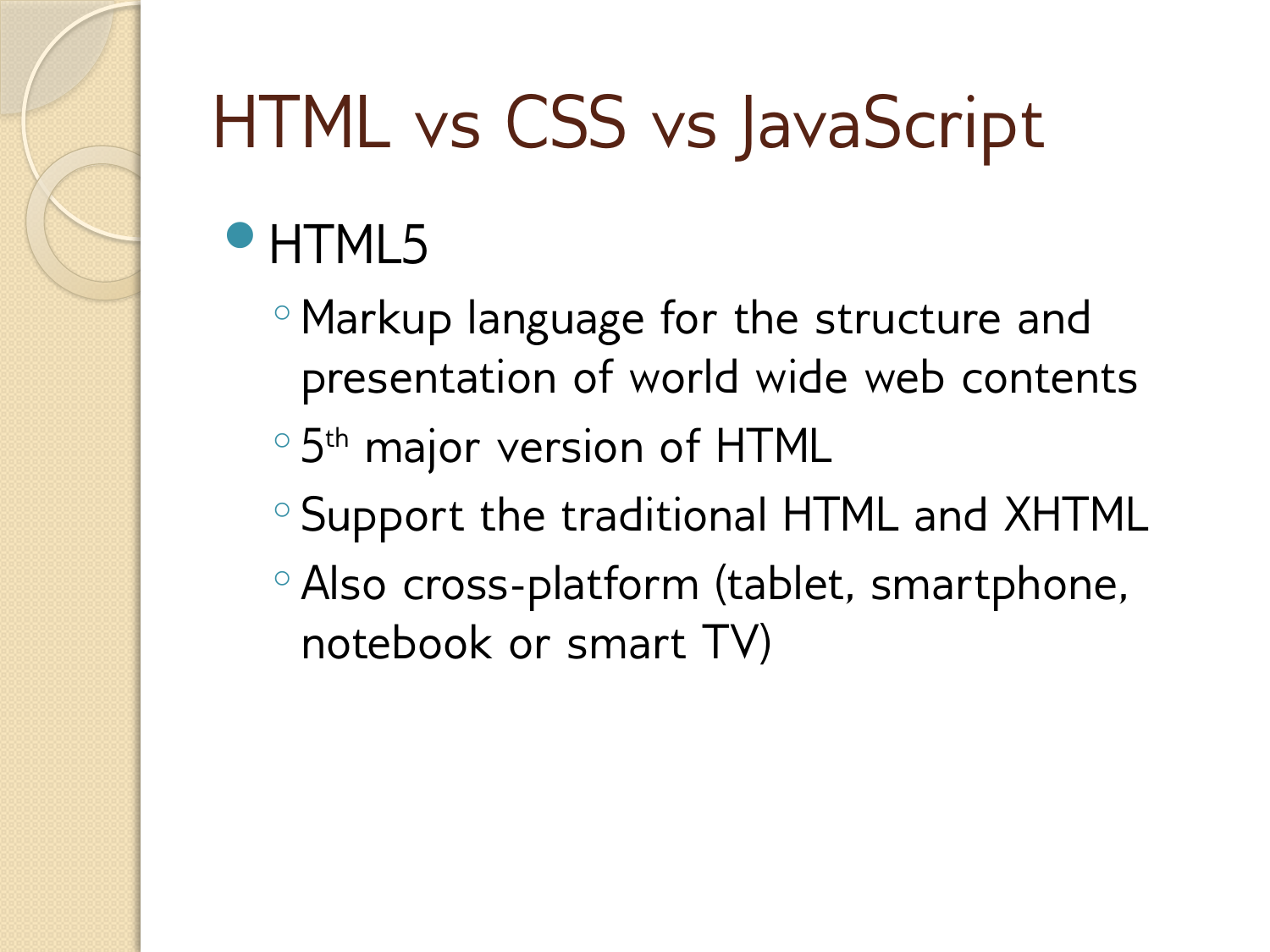

# HTML vs CSS vs JavaScript
HTML5
Markup language for the structure and presentation of world wide web contents
5th major version of HTML
Support the traditional HTML and XHTML
Also cross-platform (tablet, smartphone, notebook or smart TV)